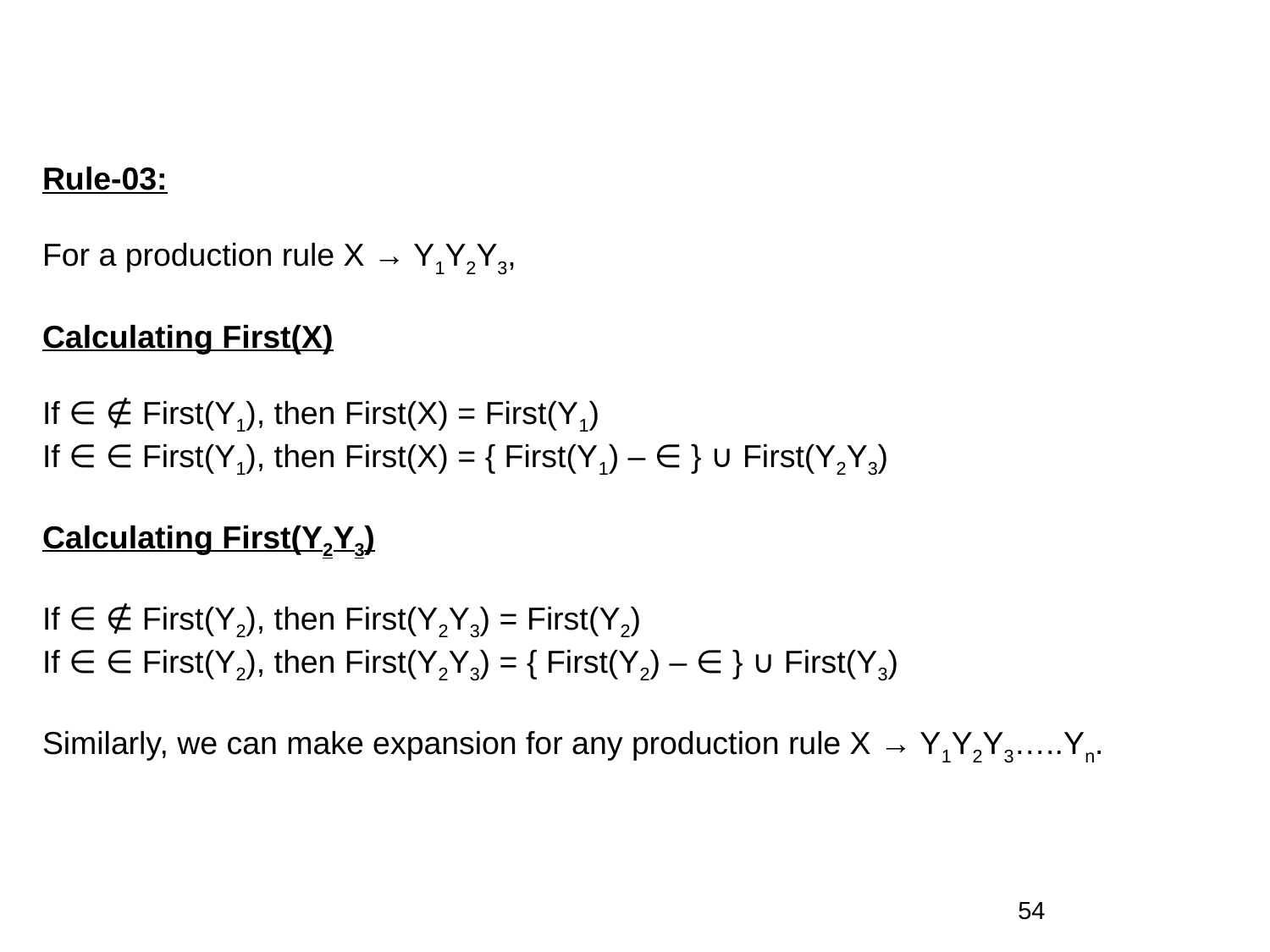

Rule-03:

For a production rule X → Y1Y2Y3,

Calculating First(X)

If ∈ ∉ First(Y1), then First(X) = First(Y1)
If ∈ ∈ First(Y1), then First(X) = { First(Y1) – ∈ } ∪ First(Y2Y3)

Calculating First(Y2Y3)

If ∈ ∉ First(Y2), then First(Y2Y3) = First(Y2)
If ∈ ∈ First(Y2), then First(Y2Y3) = { First(Y2) – ∈ } ∪ First(Y3)

Similarly, we can make expansion for any production rule X → Y1Y2Y3…..Yn.

54